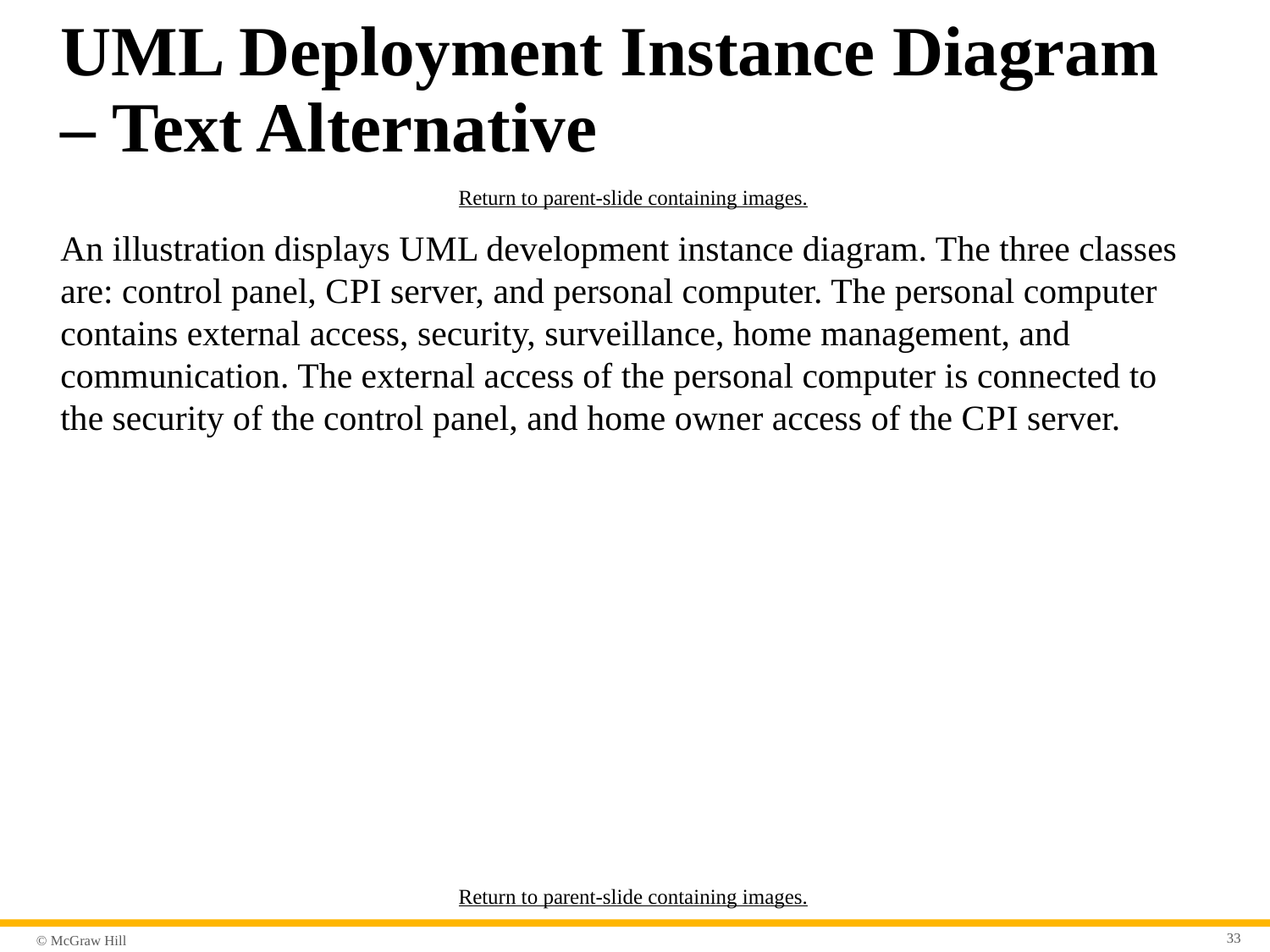

# U M L Deployment Instance Diagram – Text Alternative
Return to parent-slide containing images.
An illustration displays U M L development instance diagram. The three classes are: control panel, C P I server, and personal computer. The personal computer contains external access, security, surveillance, home management, and communication. The external access of the personal computer is connected to the security of the control panel, and home owner access of the C P I server.
Return to parent-slide containing images.
33